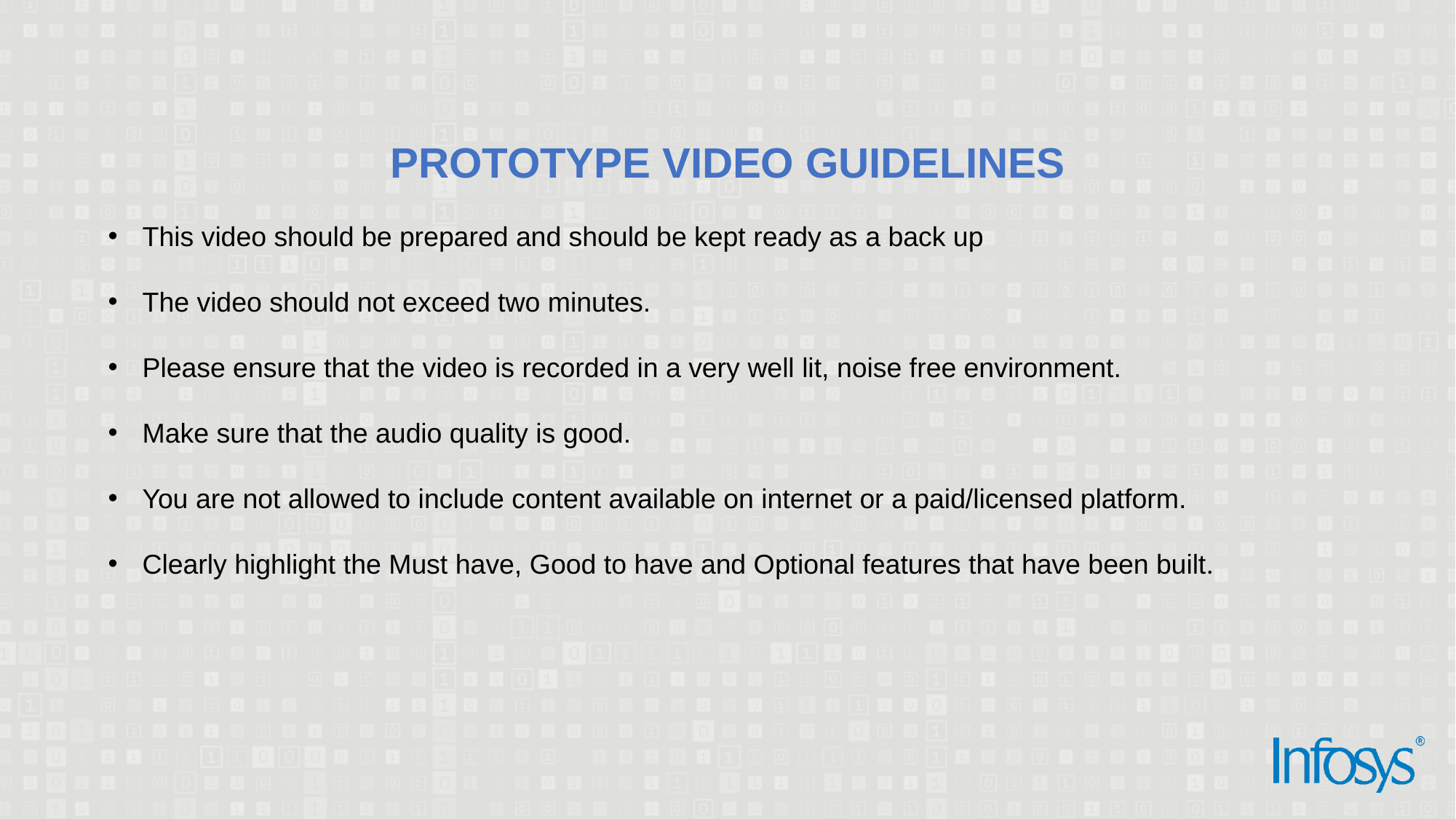

PROTOTYPE VIDEO GUIDELINES

This video should be prepared and should be kept ready as a back up

The video should not exceed two minutes.

Please ensure that the video is recorded in a very well lit, noise free environment.

Make sure that the audio quality is good.

You are not allowed to include content available on internet or a paid/licensed platform.

Clearly highlight the Must have, Good to have and Optional features that have been built.